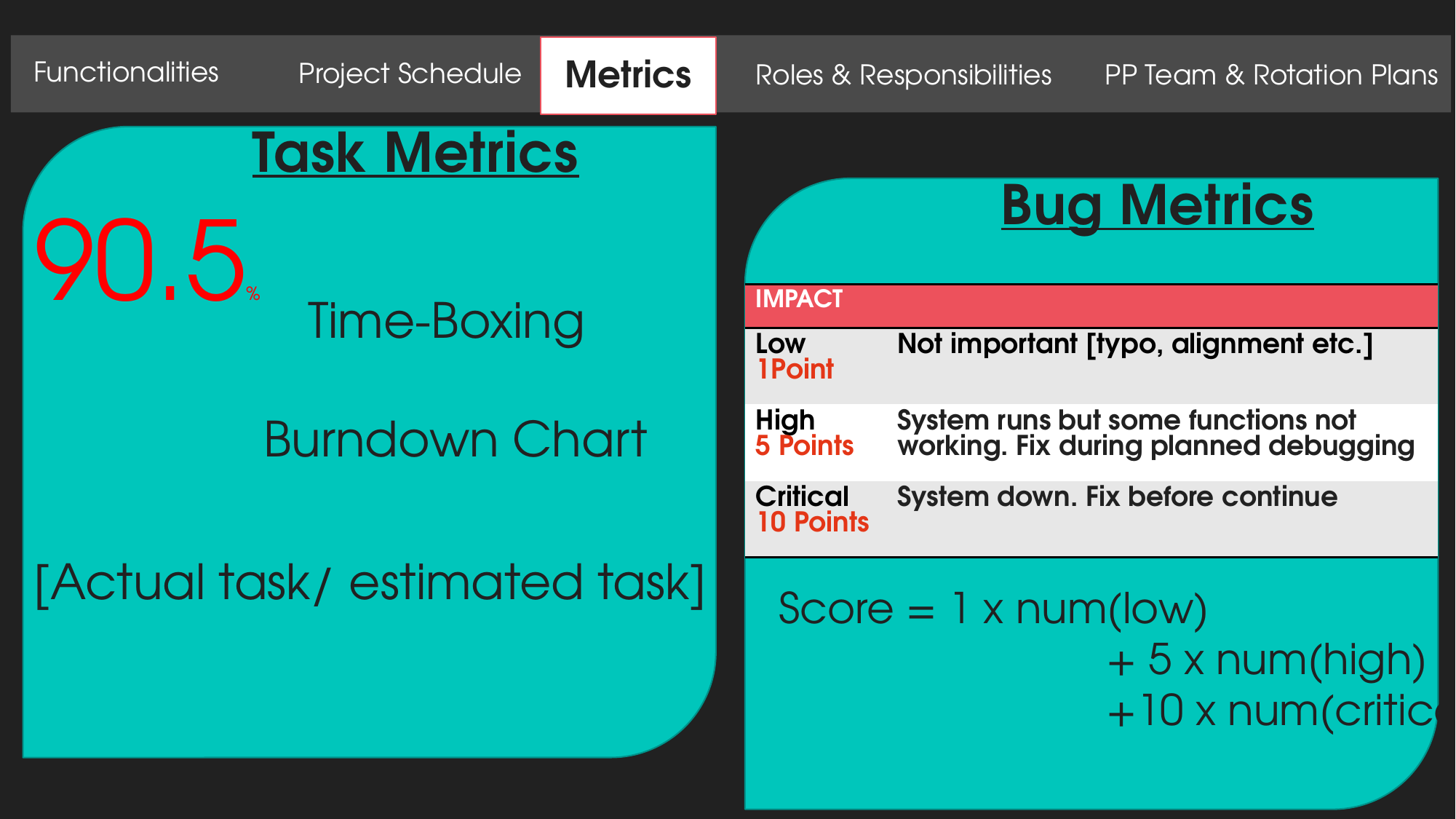

Metrics
Functionalities
Project Schedule
PP Team & Rotation Plans
Roles & Responsibilities
Task Metrics

Bug Metrics

90.5%
Time-Boxing
| IMPACT |  |
| --- | --- |
| Low 1Point | Not important [typo, alignment etc.] |
| High 5 Points | System runs but some functions not working. Fix during planned debugging |
| Critical 10 Points | System down. Fix before continue |
Burndown Chart

[Actual task/ estimated task]

Score = 1 x num(low)
			+ 5 x num(high)
			+10 x num(critical)